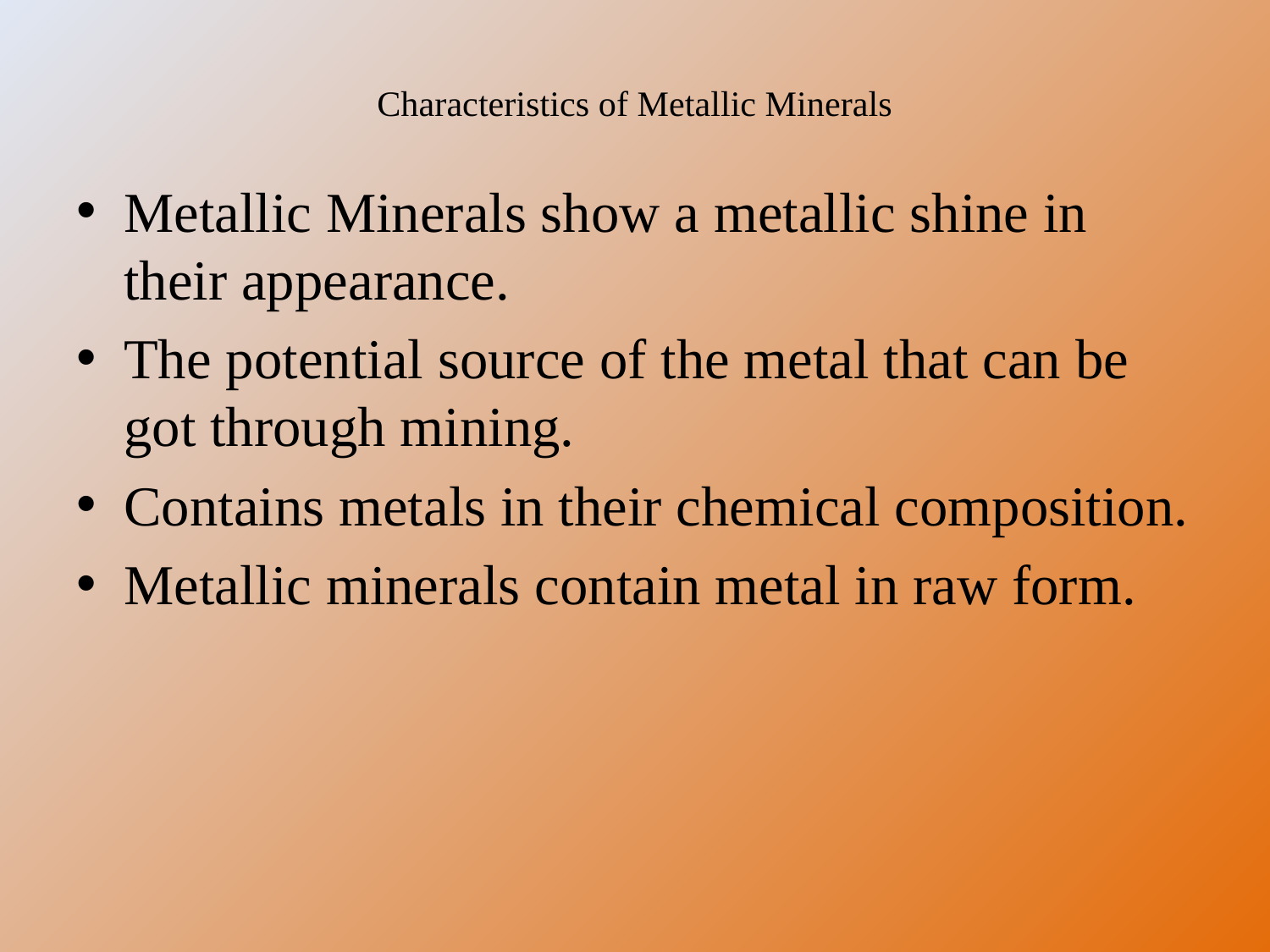

# Characteristics of Metallic Minerals
Metallic Minerals show a metallic shine in their appearance.
The potential source of the metal that can be got through mining.
Contains metals in their chemical composition.
Metallic minerals contain metal in raw form.